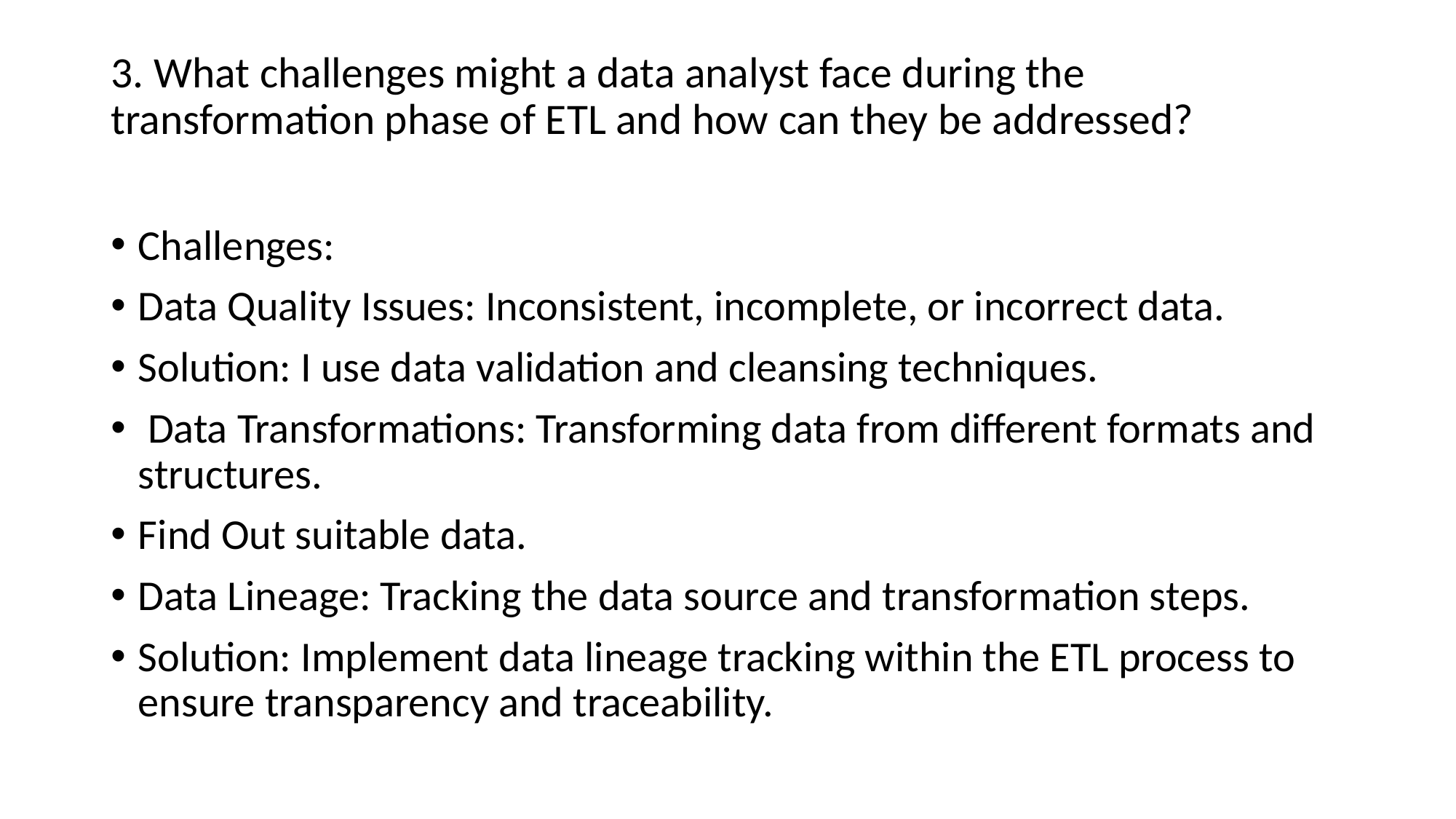

# 3. What challenges might a data analyst face during the transformation phase of ETL and how can they be addressed?
Challenges:
Data Quality Issues: Inconsistent, incomplete, or incorrect data.
Solution: I use data validation and cleansing techniques.
 Data Transformations: Transforming data from different formats and structures.
Find Out suitable data.
Data Lineage: Tracking the data source and transformation steps.
Solution: Implement data lineage tracking within the ETL process to ensure transparency and traceability.